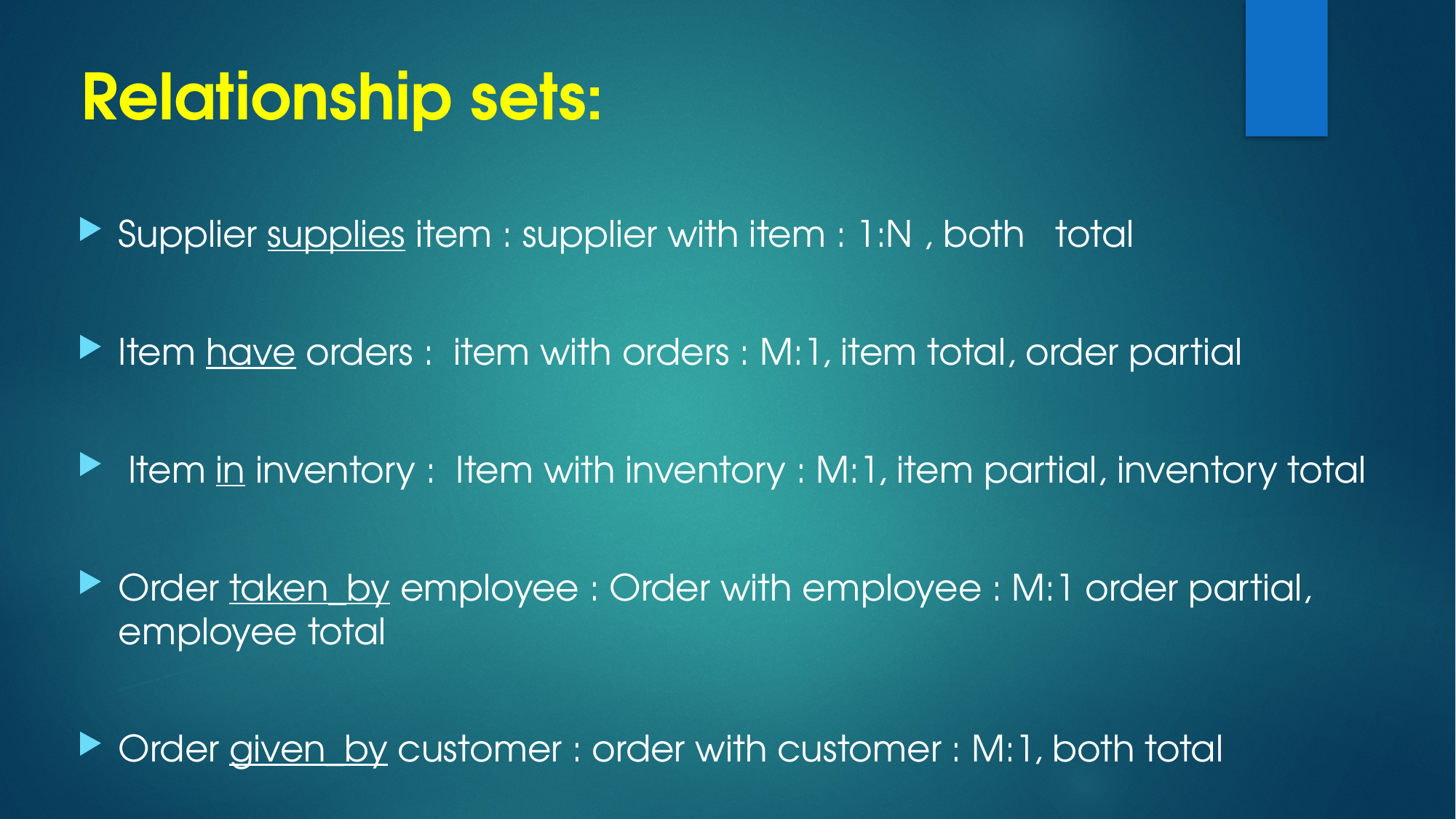

# Relationship sets:
Supplier supplies item : supplier with item : 1:N , both   total

Item have orders :  item with orders : M:1, item total, order partial

 Item in inventory :  Item with inventory : M:1, item partial, inventory total

Order taken_by employee : Order with employee : M:1 order partial, employee total

Order given_by customer : order with customer : M:1, both total